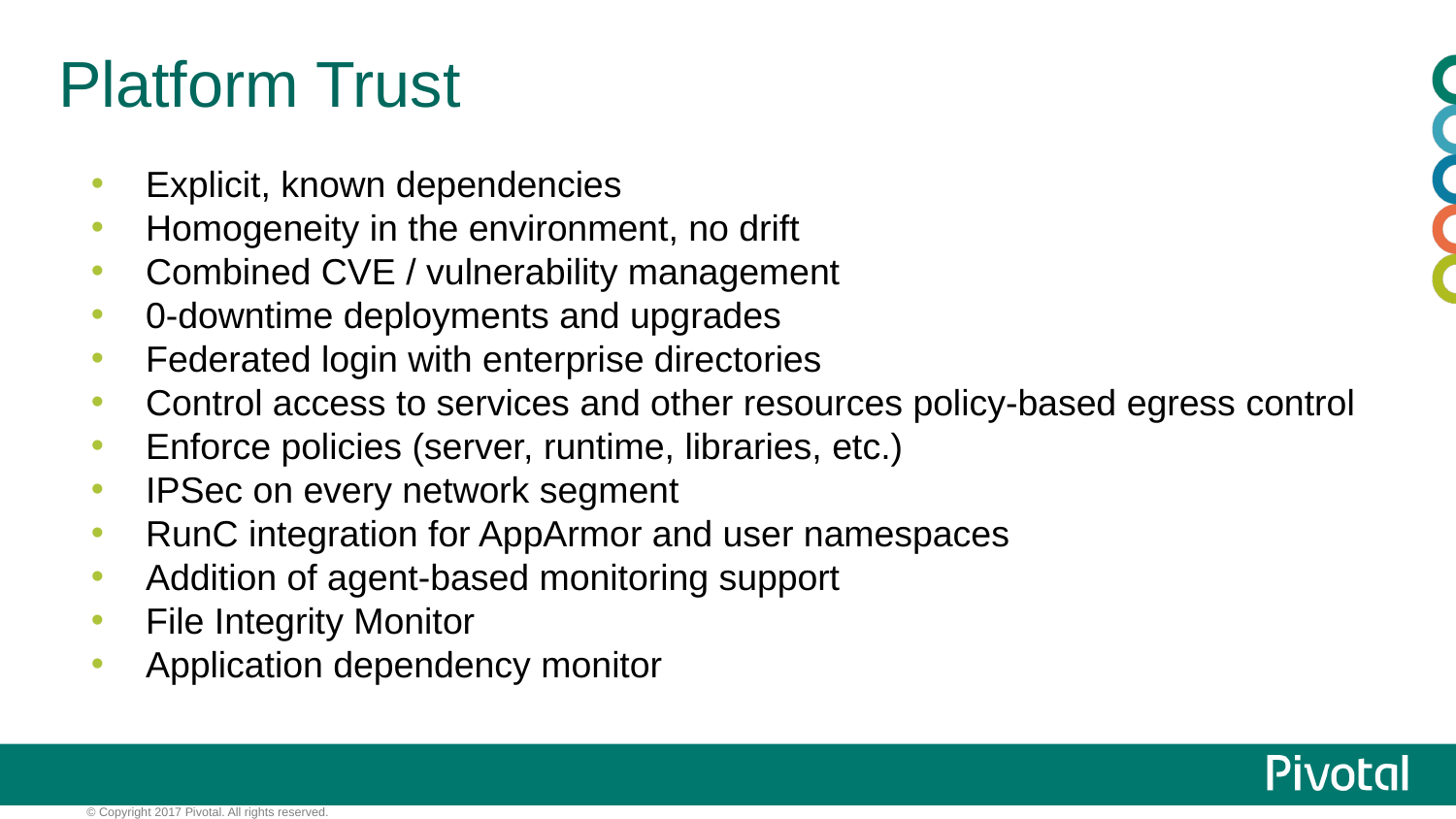

# Platform Trust
Explicit, known dependencies
Homogeneity in the environment, no drift
Combined CVE / vulnerability management
0-downtime deployments and upgrades
Federated login with enterprise directories
Control access to services and other resources policy-based egress control
Enforce policies (server, runtime, libraries, etc.)
IPSec on every network segment
RunC integration for AppArmor and user namespaces
Addition of agent-based monitoring support
File Integrity Monitor
Application dependency monitor